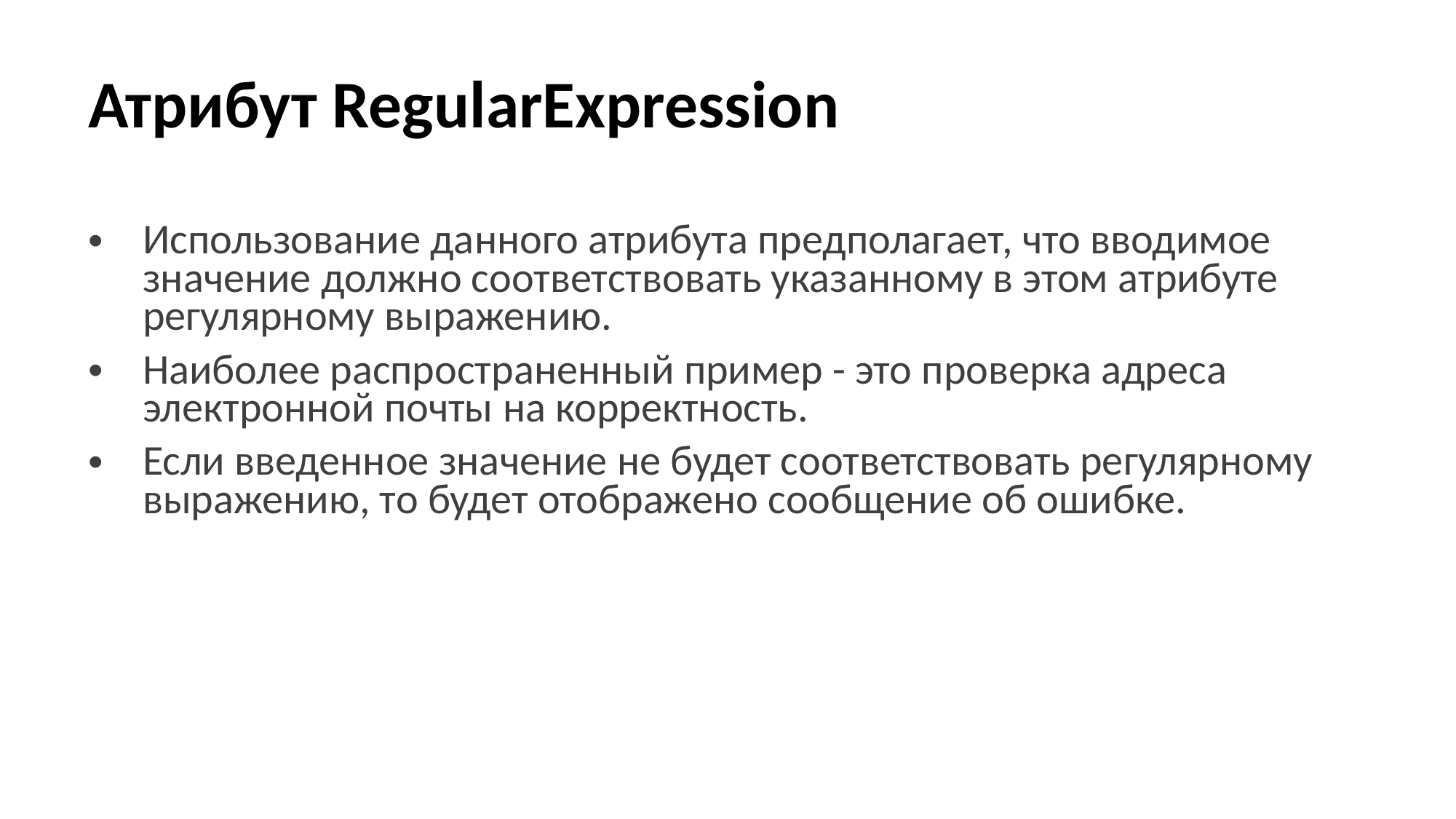

# Атрибут RegularExpression
Использование данного атрибута предполагает, что вводимое значение должно соответствовать указанному в этом атрибуте регулярному выражению.
Наиболее распространенный пример - это проверка адреса электронной почты на корректность.
Если введенное значение не будет соответствовать регулярному выражению, то будет отображено сообщение об ошибке.